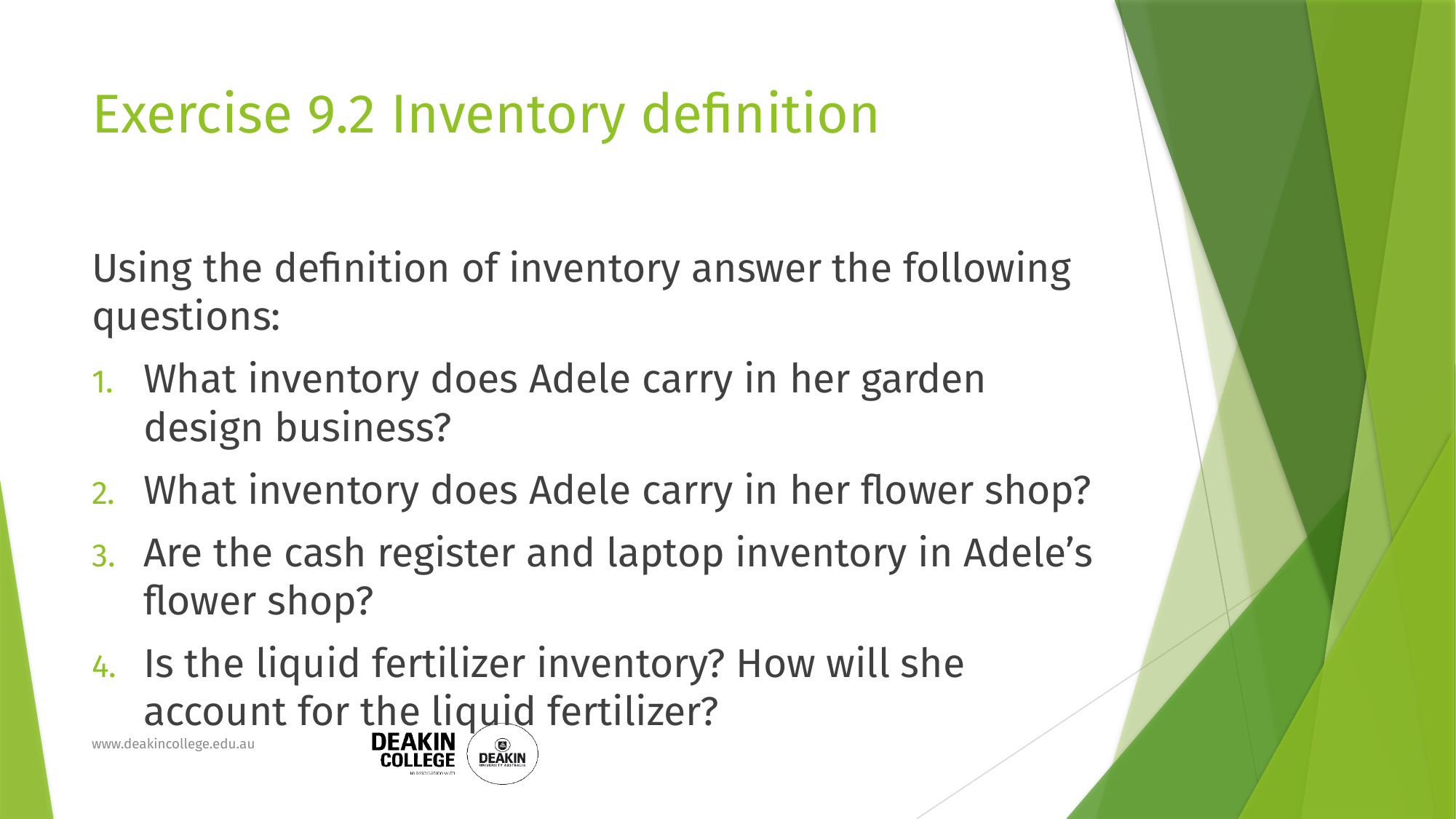

# Exercise 9.2 Inventory definition
Using the definition of inventory answer the following questions:
What inventory does Adele carry in her garden design business?
What inventory does Adele carry in her flower shop?
Are the cash register and laptop inventory in Adele’s flower shop?
Is the liquid fertilizer inventory? How will she account for the liquid fertilizer?

www.deakincollege.edu.au